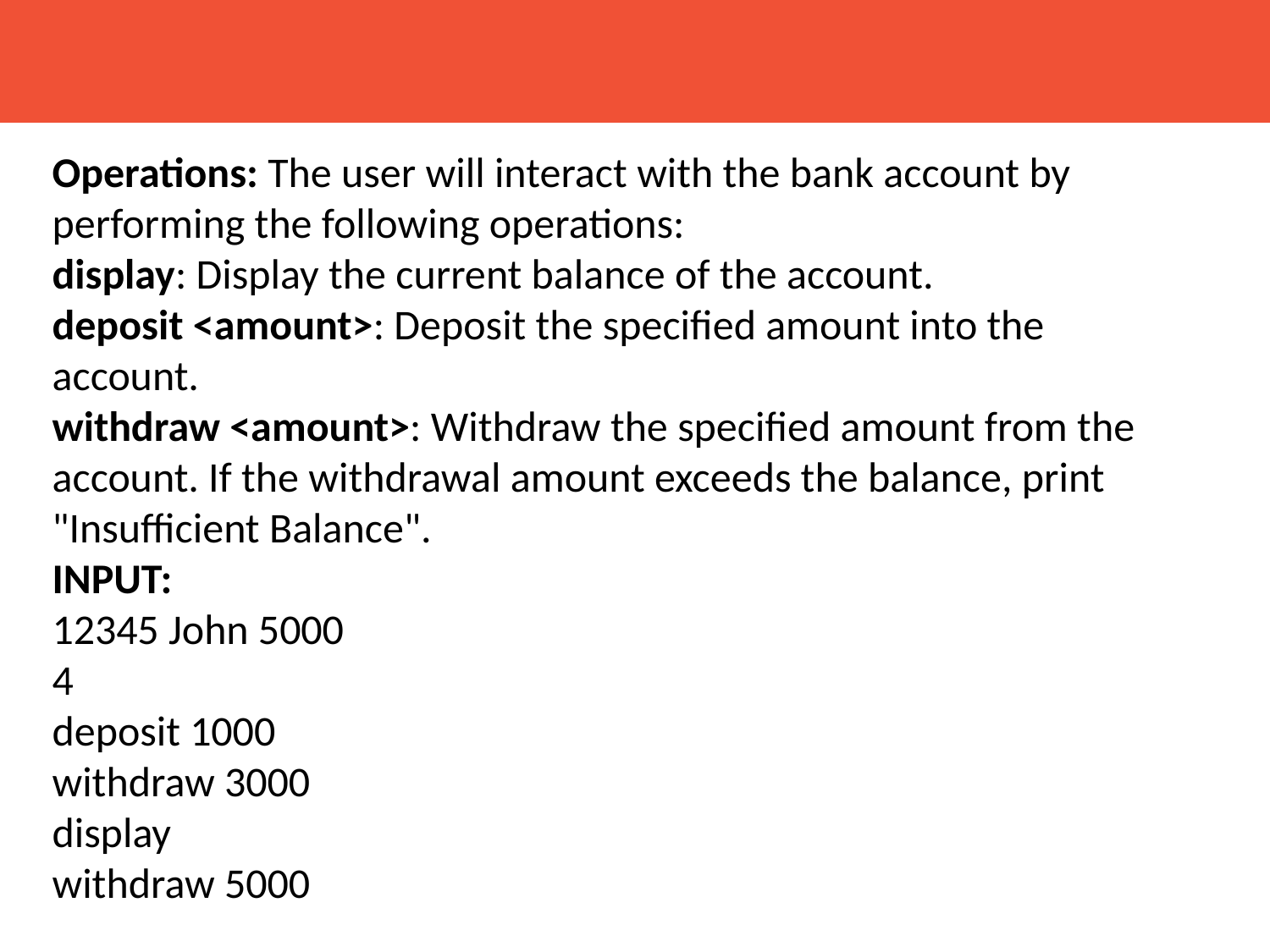

Operations: The user will interact with the bank account by performing the following operations:
display: Display the current balance of the account.
deposit <amount>: Deposit the specified amount into the account.
withdraw <amount>: Withdraw the specified amount from the account. If the withdrawal amount exceeds the balance, print "Insufficient Balance".
INPUT:
12345 John 5000
4
deposit 1000
withdraw 3000
display
withdraw 5000